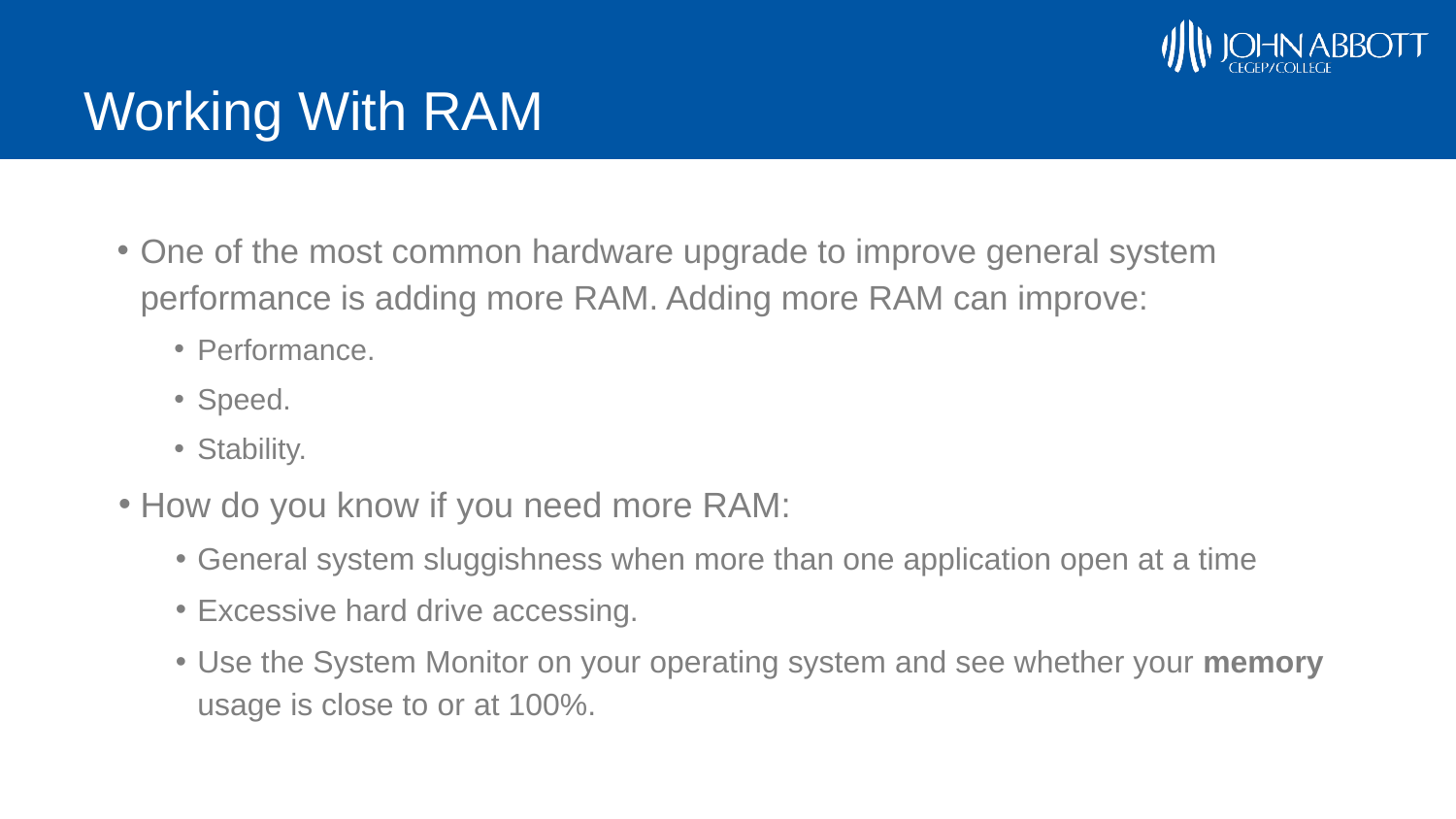

# Working With RAM
One of the most common hardware upgrade to improve general system performance is adding more RAM. Adding more RAM can improve:
Performance.
Speed.
Stability.
How do you know if you need more RAM:
General system sluggishness when more than one application open at a time
Excessive hard drive accessing.
Use the System Monitor on your operating system and see whether your memory usage is close to or at 100%.